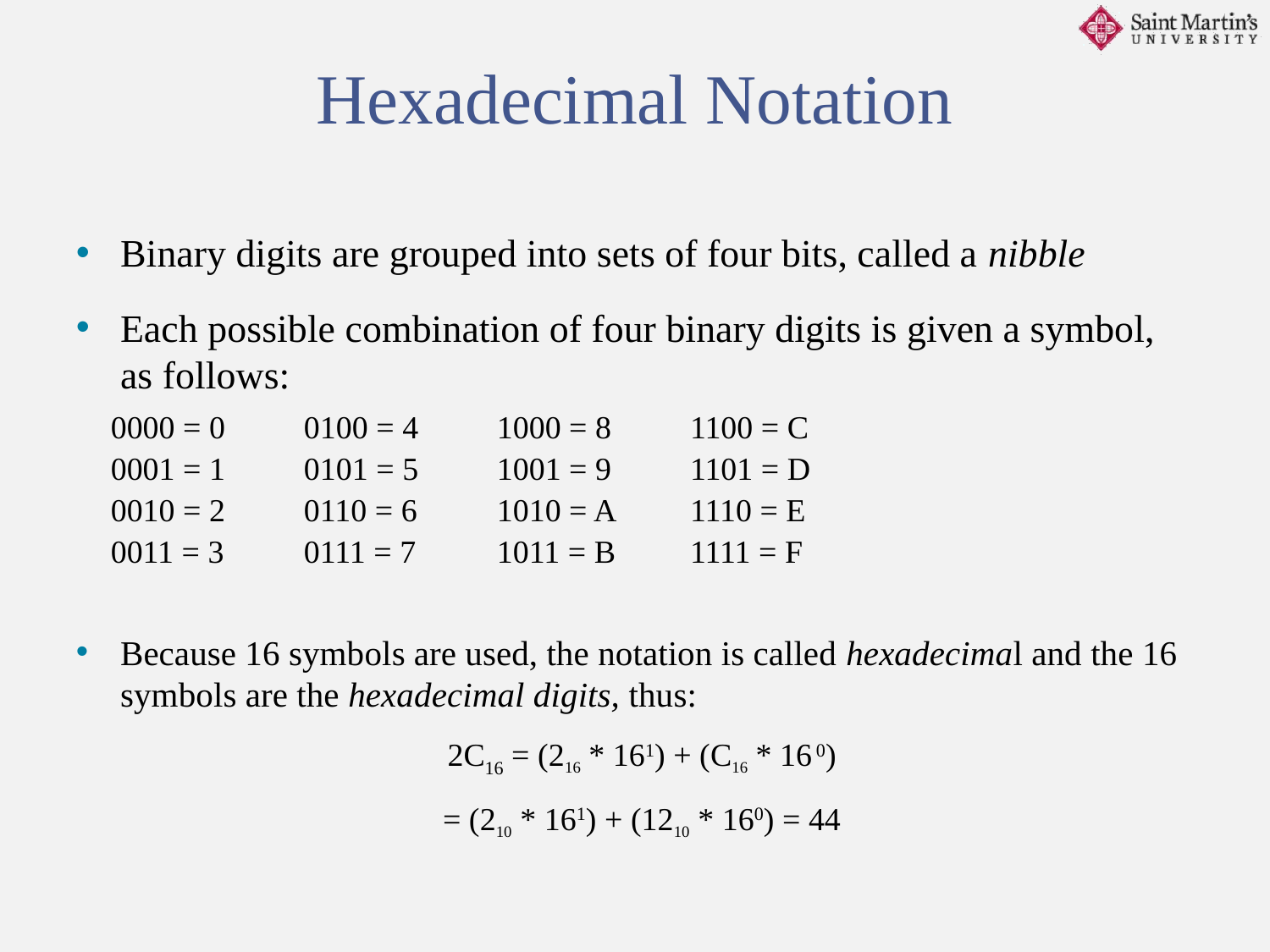

# Hexadecimal Notation
Binary digits are grouped into sets of four bits, called a nibble
Each possible combination of four binary digits is given a symbol, as follows:
	0000 = 0 	0100 = 4 	1000 = 8 	1100 = C
	0001 = 1 	0101 = 5 	1001 = 9 	1101 = D
	0010 = 2 	0110 = 6 		1010 = A 	1110 = E
	0011 = 3 	0111 = 7 		1011 = B 	1111 = F

Because 16 symbols are used, the notation is called hexadecimal and the 16 symbols are the hexadecimal digits, thus:
2C16 = (216 * 161) + (C16 * 16 0)
= (210 * 161) + (1210 * 160) = 44